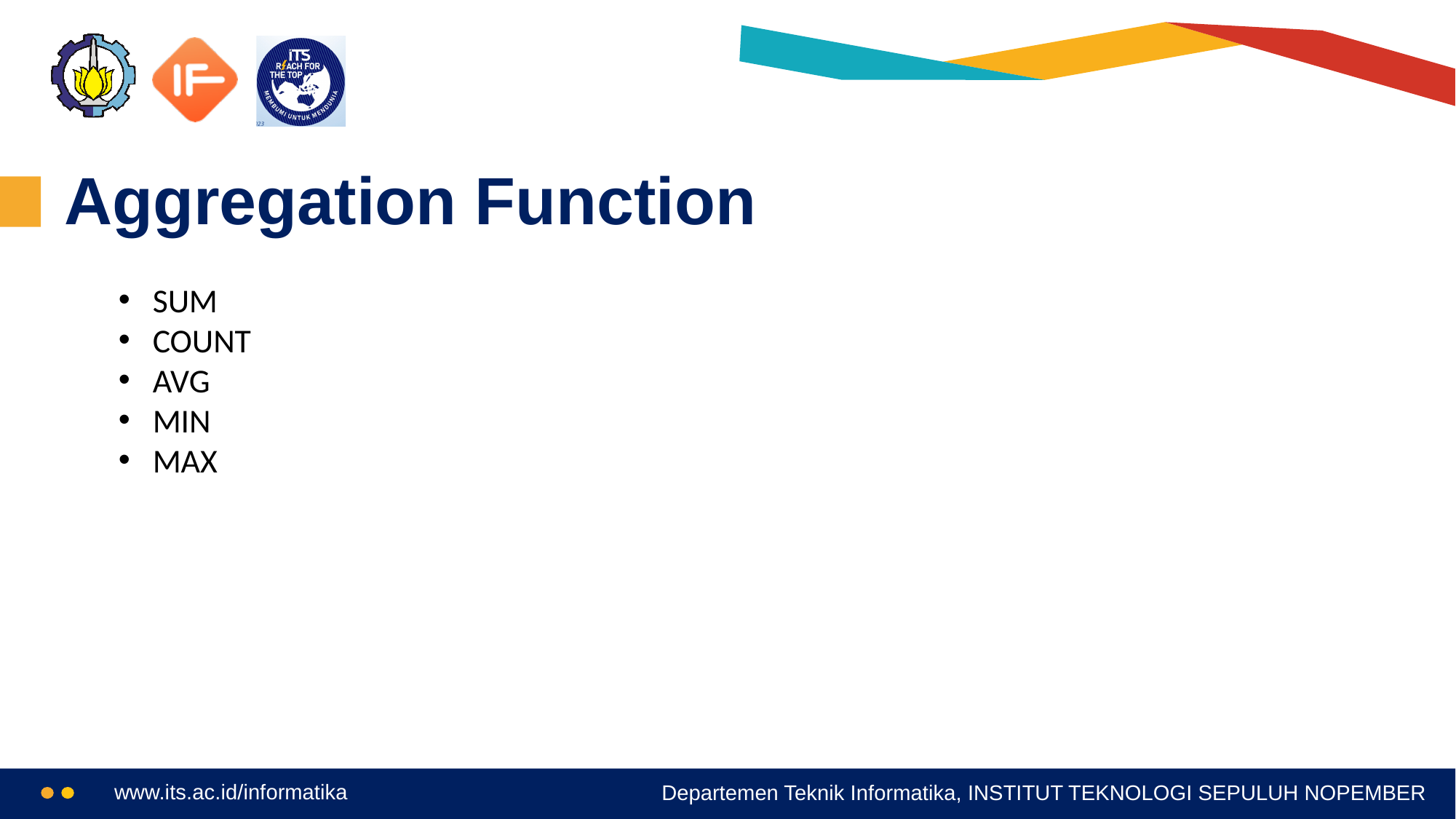

# Aggregation Function
SUM
COUNT
AVG
MIN
MAX